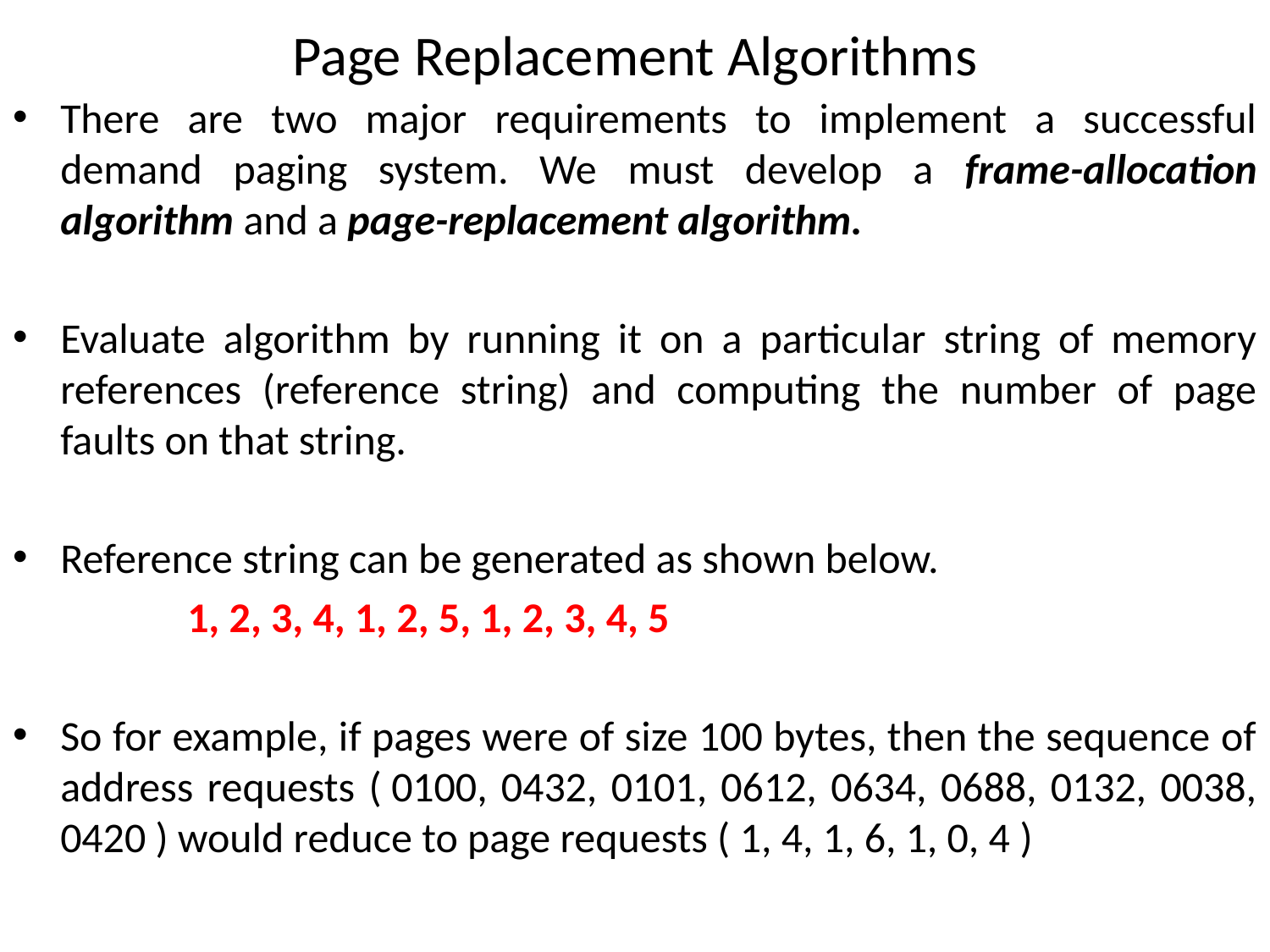

# Page Replacement Algorithms
There are two major requirements to implement a successful demand paging system. We must develop a frame-allocation algorithm and a page-replacement algorithm.

Evaluate algorithm by running it on a particular string of memory references (reference string) and computing the number of page faults on that string.

Reference string can be generated as shown below.
  		1, 2, 3, 4, 1, 2, 5, 1, 2, 3, 4, 5

So for example, if pages were of size 100 bytes, then the sequence of address requests ( 0100, 0432, 0101, 0612, 0634, 0688, 0132, 0038, 0420 ) would reduce to page requests ( 1, 4, 1, 6, 1, 0, 4 )